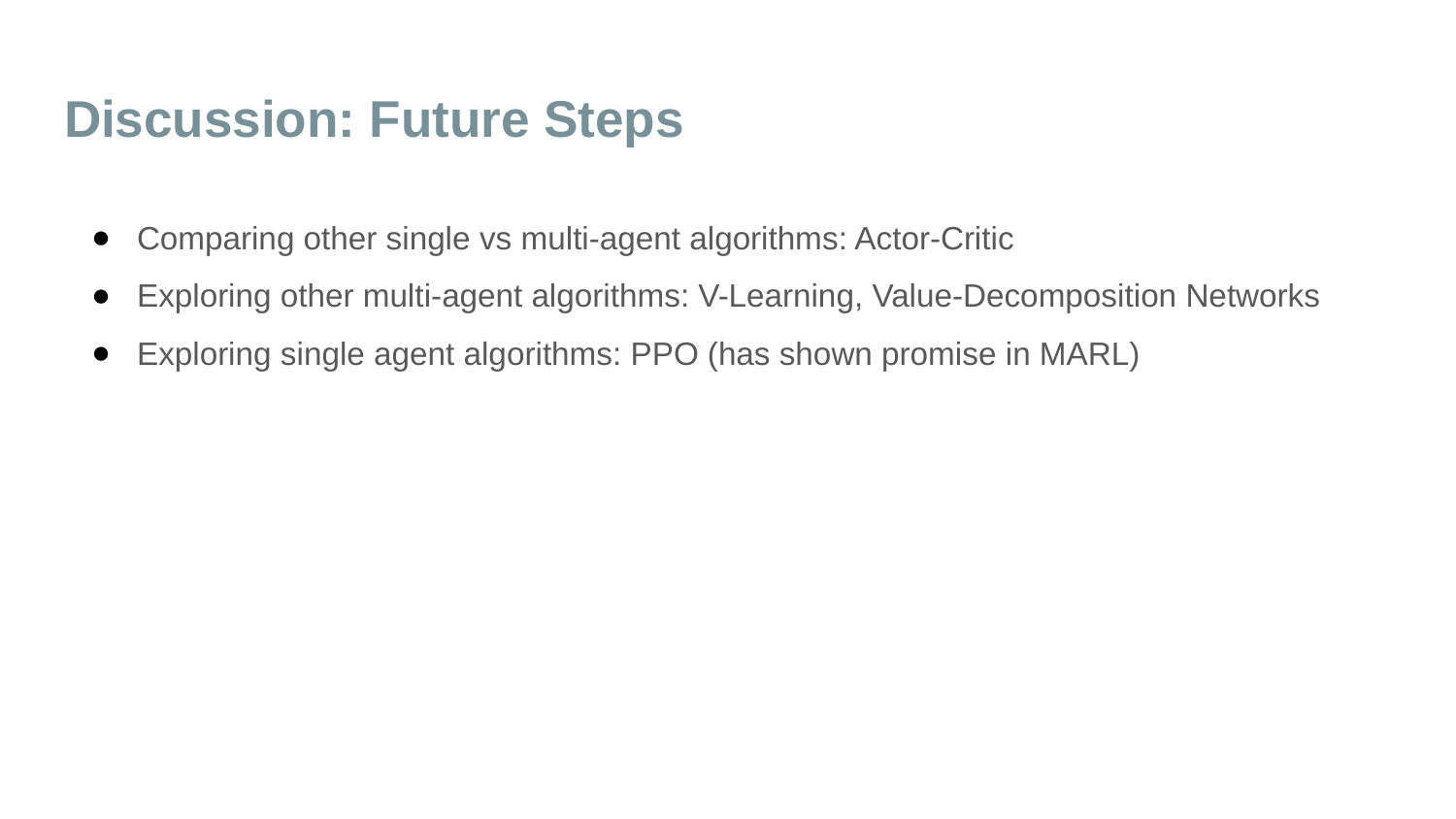

# Discussion: Future Steps
Comparing other single vs multi-agent algorithms: Actor-Critic
Exploring other multi-agent algorithms: V-Learning, Value-Decomposition Networks
Exploring single agent algorithms: PPO (has shown promise in MARL)